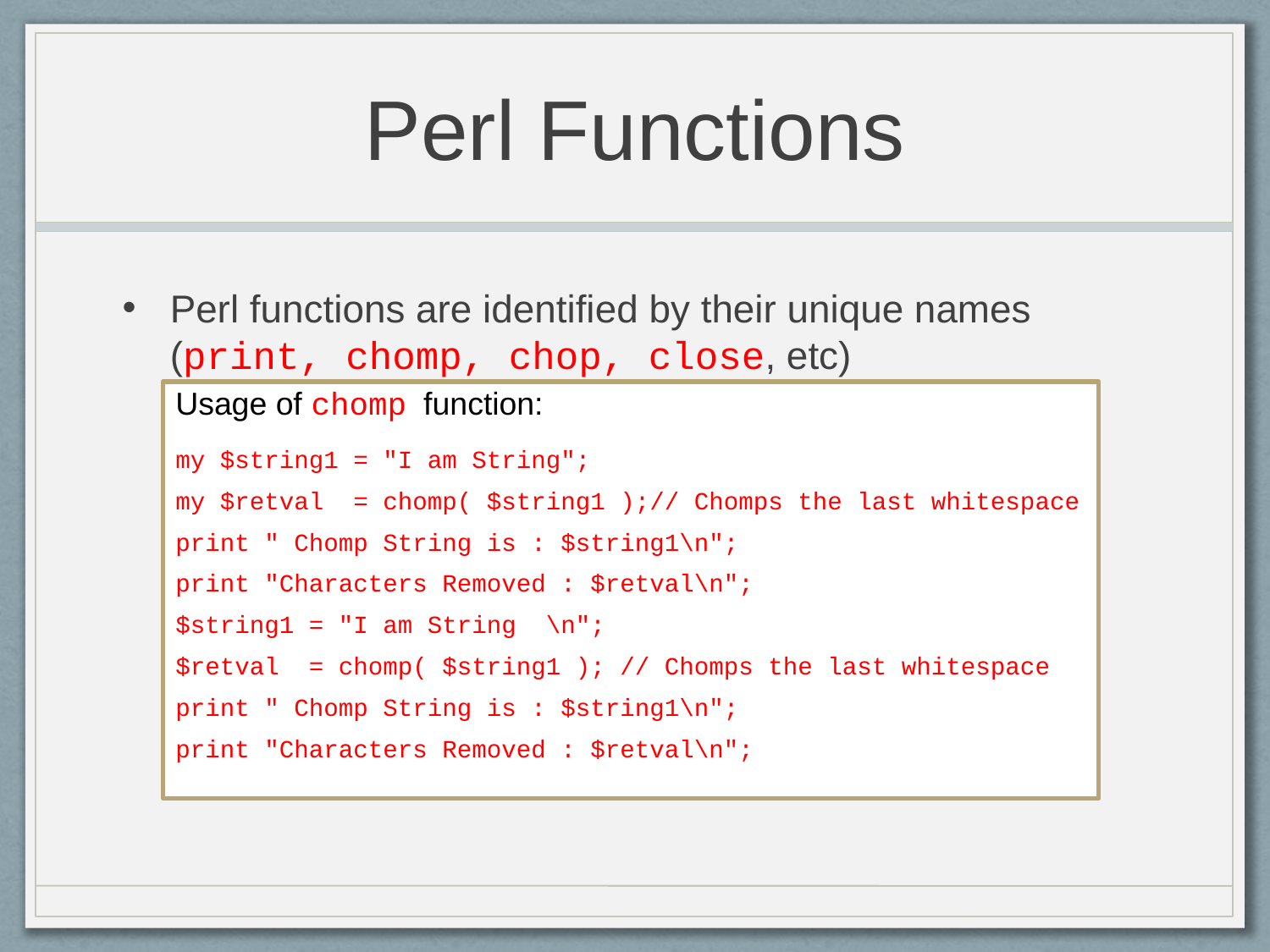

# Perl Functions
Perl functions are identified by their unique names (print, chomp, chop, close, etc)
Usage of chomp function:

my $string1 = "I am String";

my $retval  = chomp( $string1 );// Chomps the last whitespace

print " Chomp String is : $string1\n";

print "Characters Removed : $retval\n";

$string1 = "I am String  \n";

$retval  = chomp( $string1 ); // Chomps the last whitespace

print " Chomp String is : $string1\n";

print "Characters Removed : $retval\n";